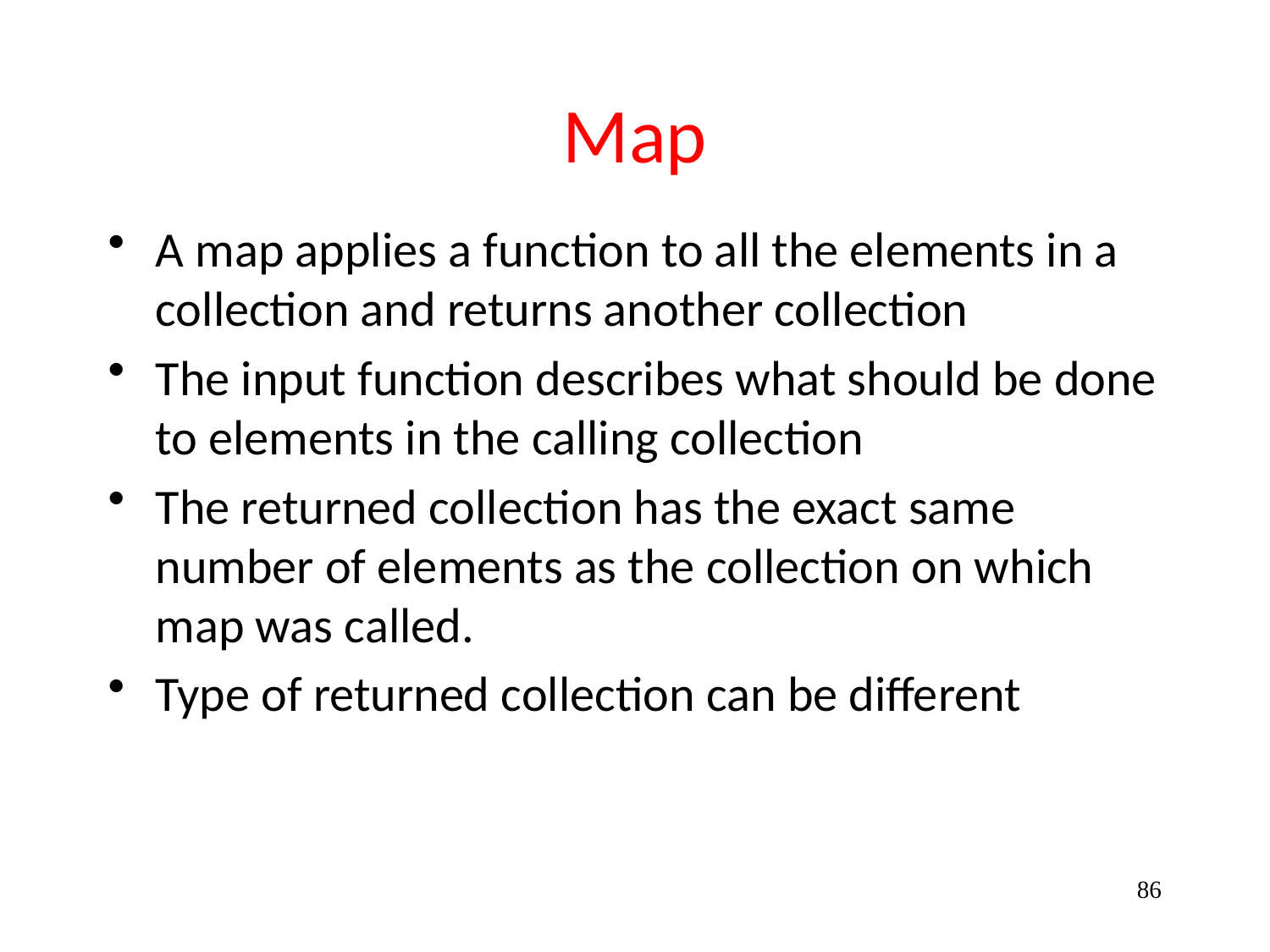

# Map
A map applies a function to all the elements in a collection and returns another collection
The input function describes what should be done to elements in the calling collection
The returned collection has the exact same number of elements as the collection on which map was called.
Type of returned collection can be different
86